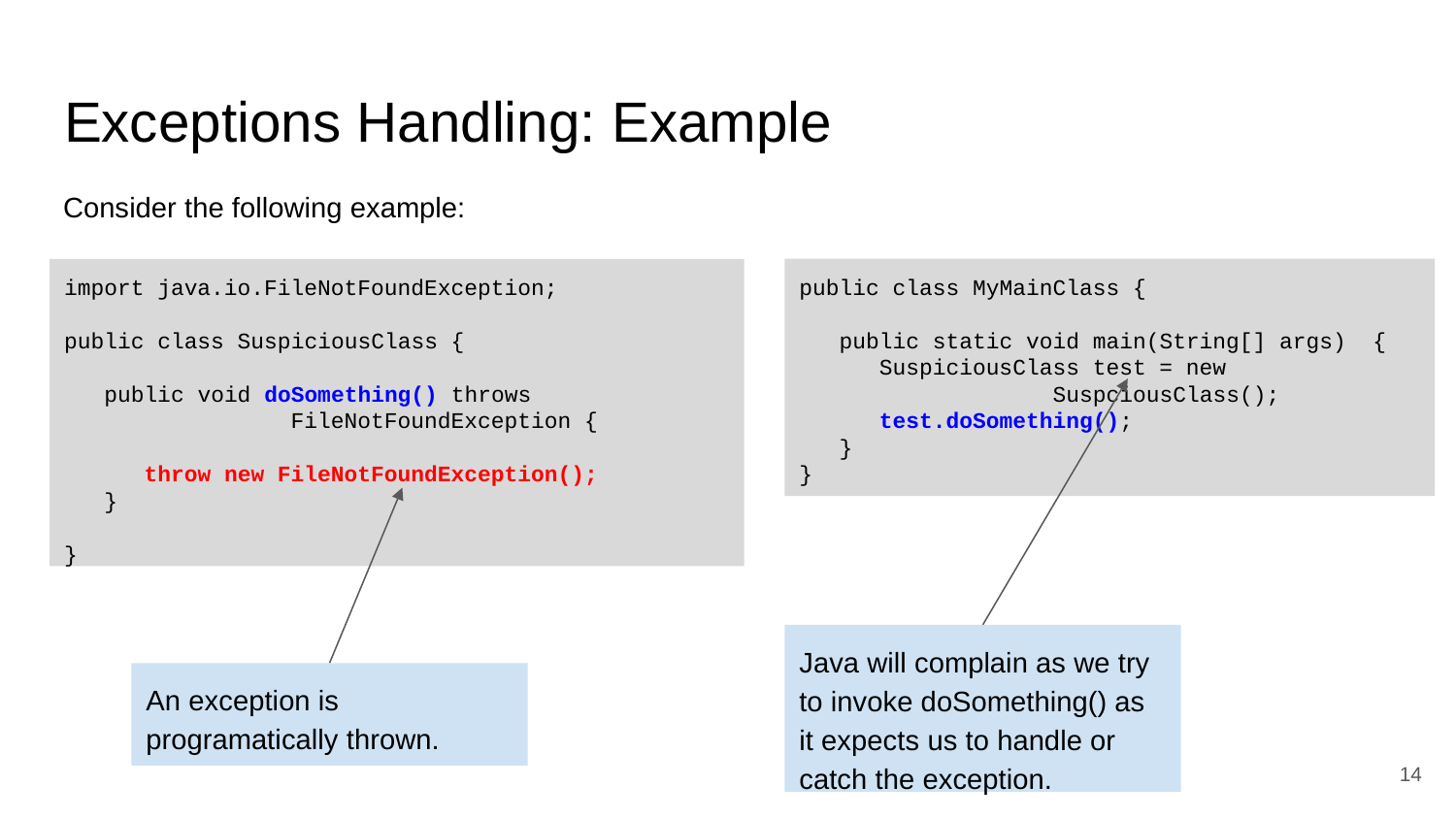

# Exceptions Handling: Example
Consider the following example:

public class MyMainClass {

   public static void main(String[] args)  {
      SuspiciousClass test = new
                   SuspciousClass();
      test.doSomething();
   }
}

import java.io.FileNotFoundException;

public class SuspiciousClass {

   public void doSomething() throws
                 FileNotFoundException {

      throw new FileNotFoundException();
   }

}
Java will complain as we try to invoke doSomething() as it expects us to handle or catch the exception.
An exception is programatically thrown.
14